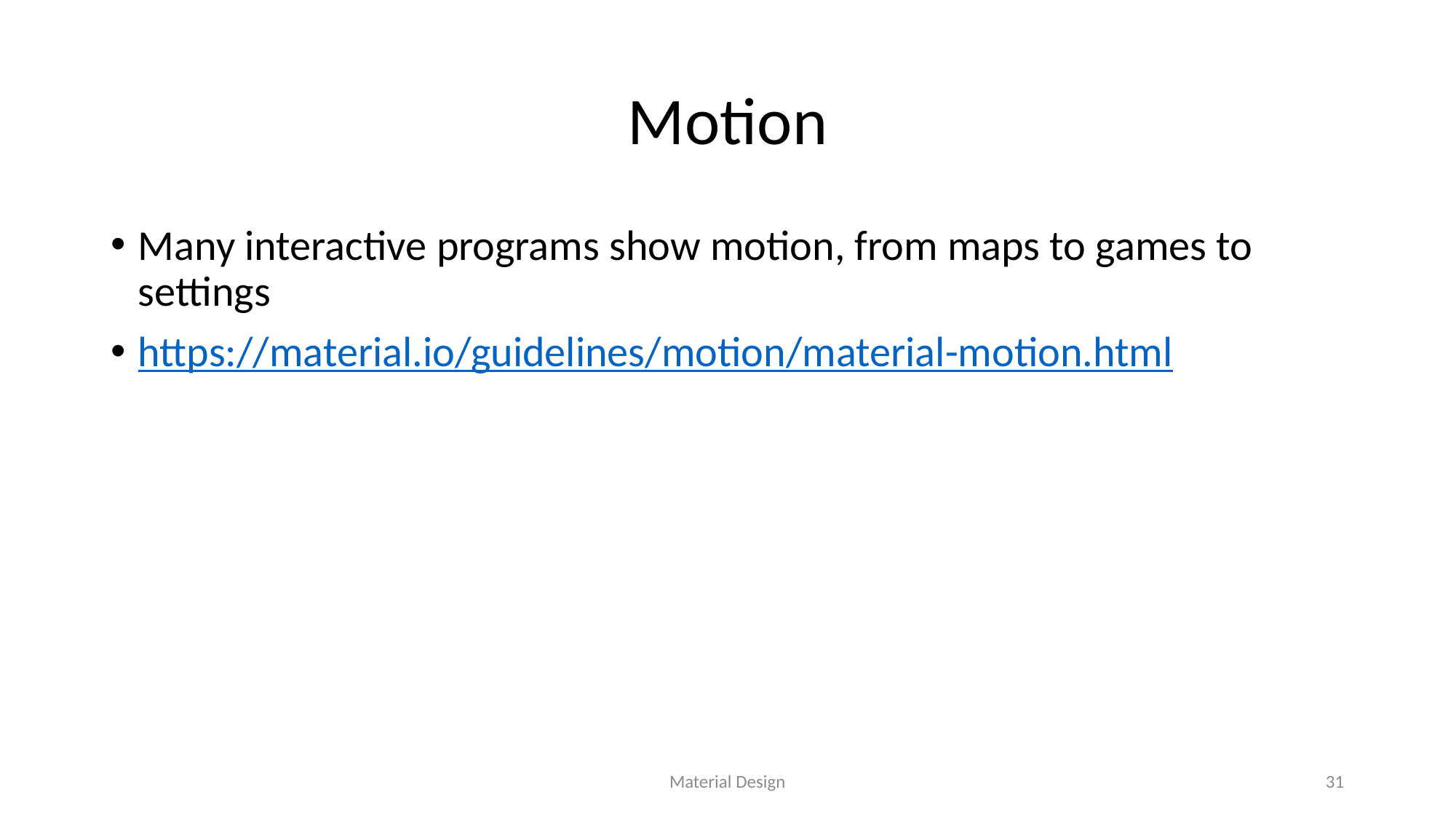

# Motion
Many interactive programs show motion, from maps to games to settings
https://material.io/guidelines/motion/material-motion.html
Material Design
31